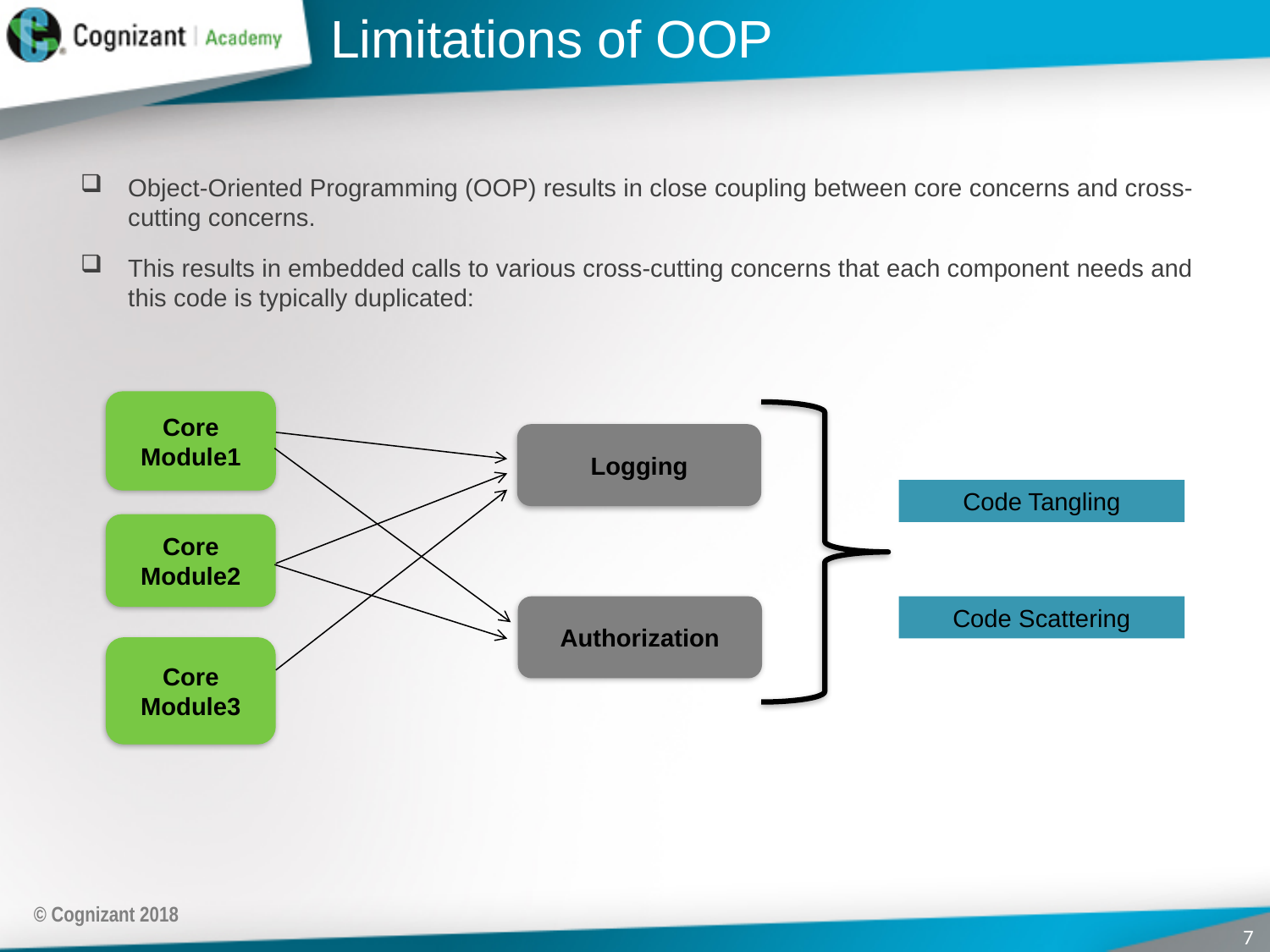

# Limitations of OOP
Object-Oriented Programming (OOP) results in close coupling between core concerns and cross-cutting concerns.
This results in embedded calls to various cross-cutting concerns that each component needs and this code is typically duplicated:

Core Module1

Logging
Code Tangling
Core Module2
Authorization
Code Scattering
Core Module3
© Cognizant 2018
7